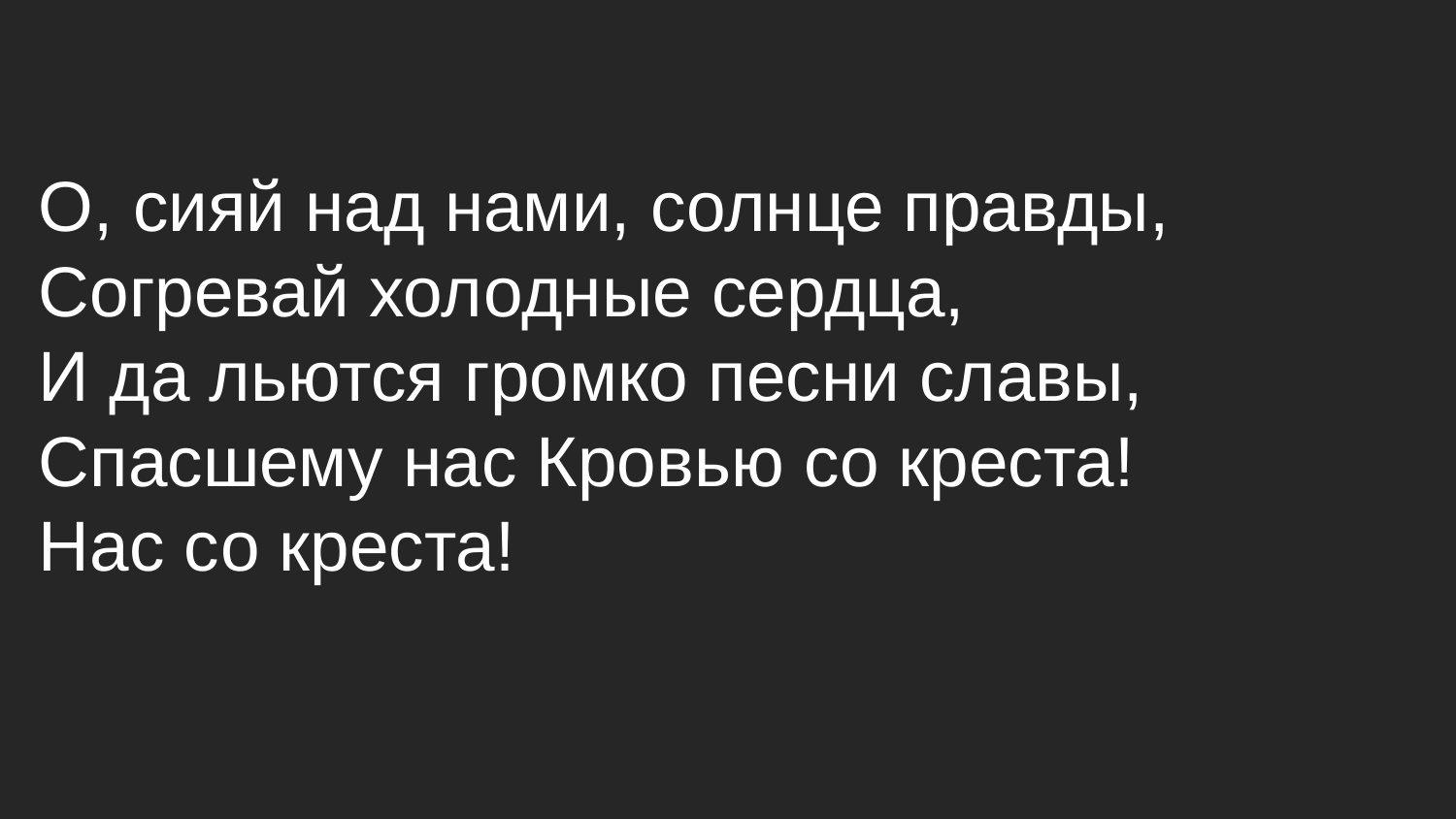

# О, сияй над нами, солнце правды, Согревай холодные сердца, И да льются громко песни славы, Спасшему нас Кровью со креста! Нас со креста!